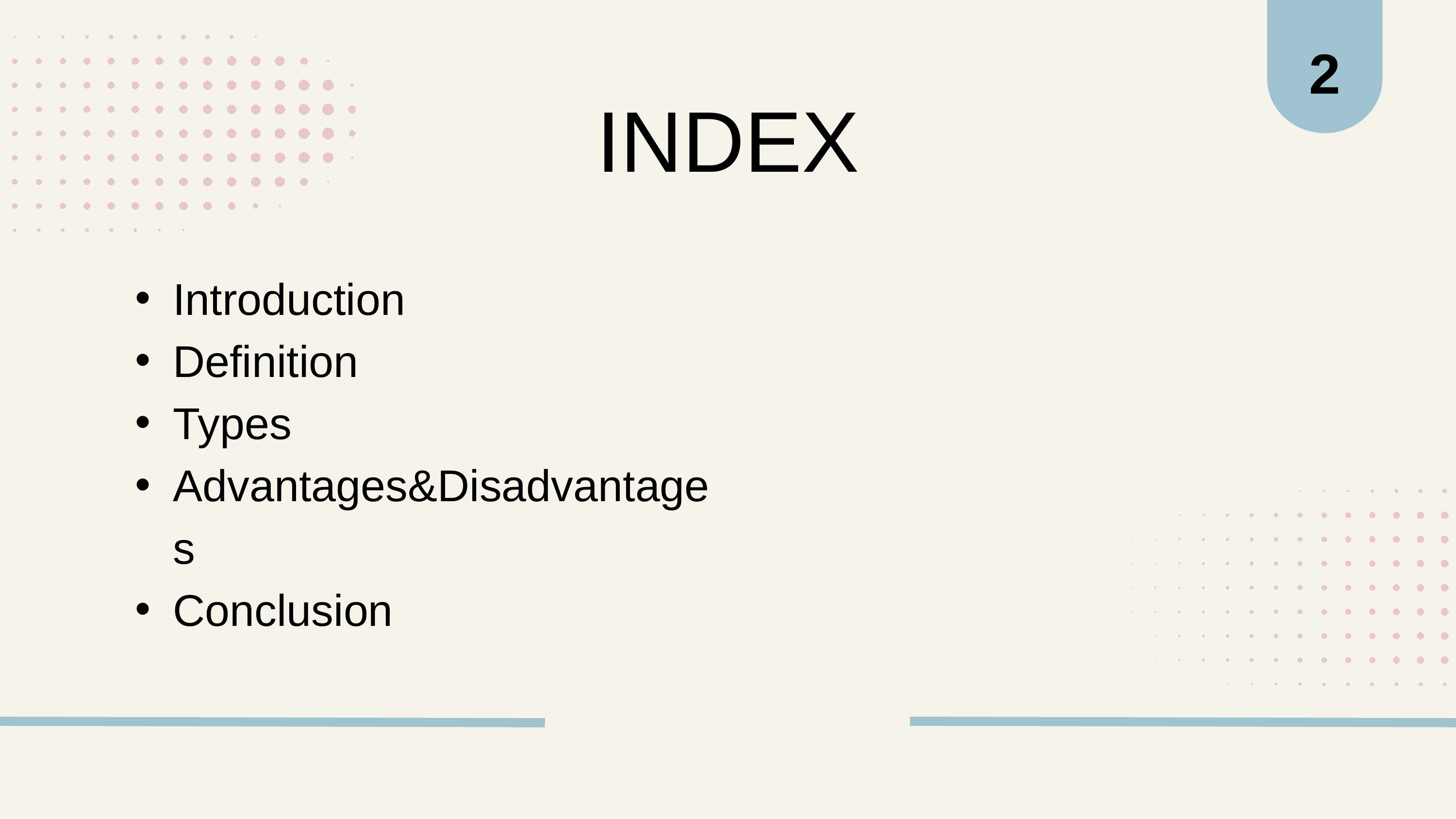

2

INDEX
Introduction
Definition
Types
Advantages&Disadvantages
Conclusion